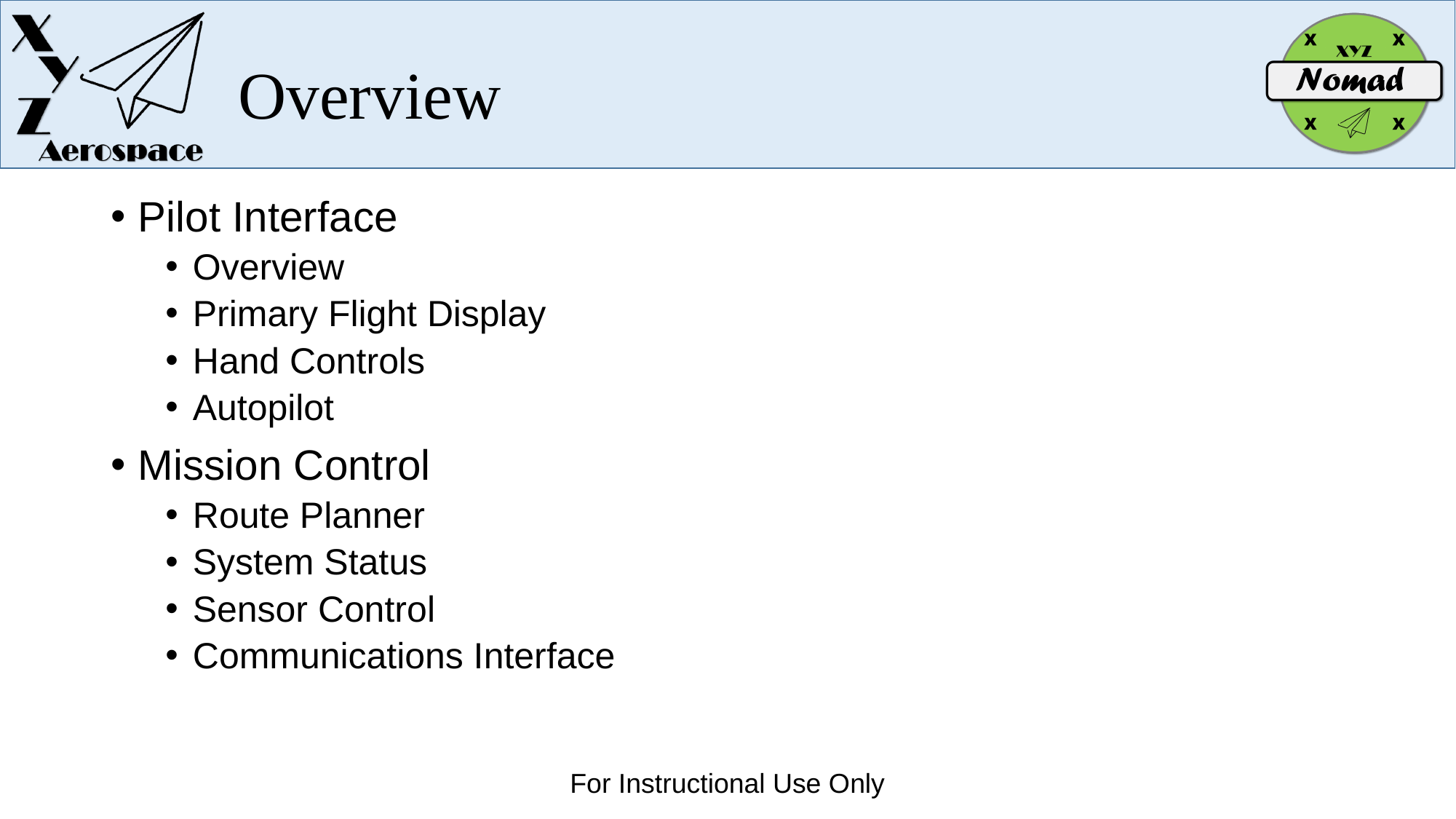

# Overview
Pilot Interface
Overview
Primary Flight Display
Hand Controls
Autopilot
Mission Control
Route Planner
System Status
Sensor Control
Communications Interface